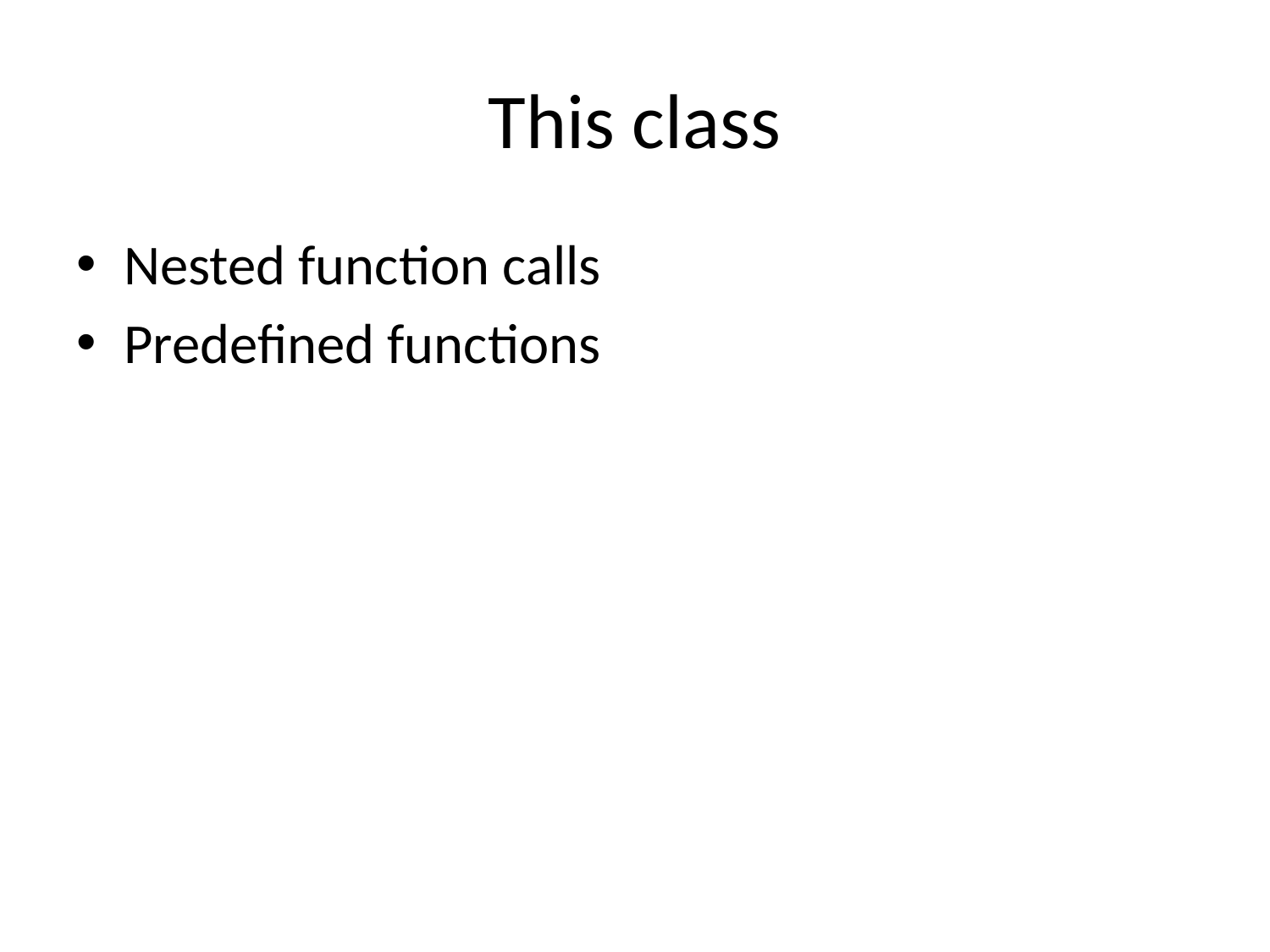

# This class
Nested function calls
Predefined functions